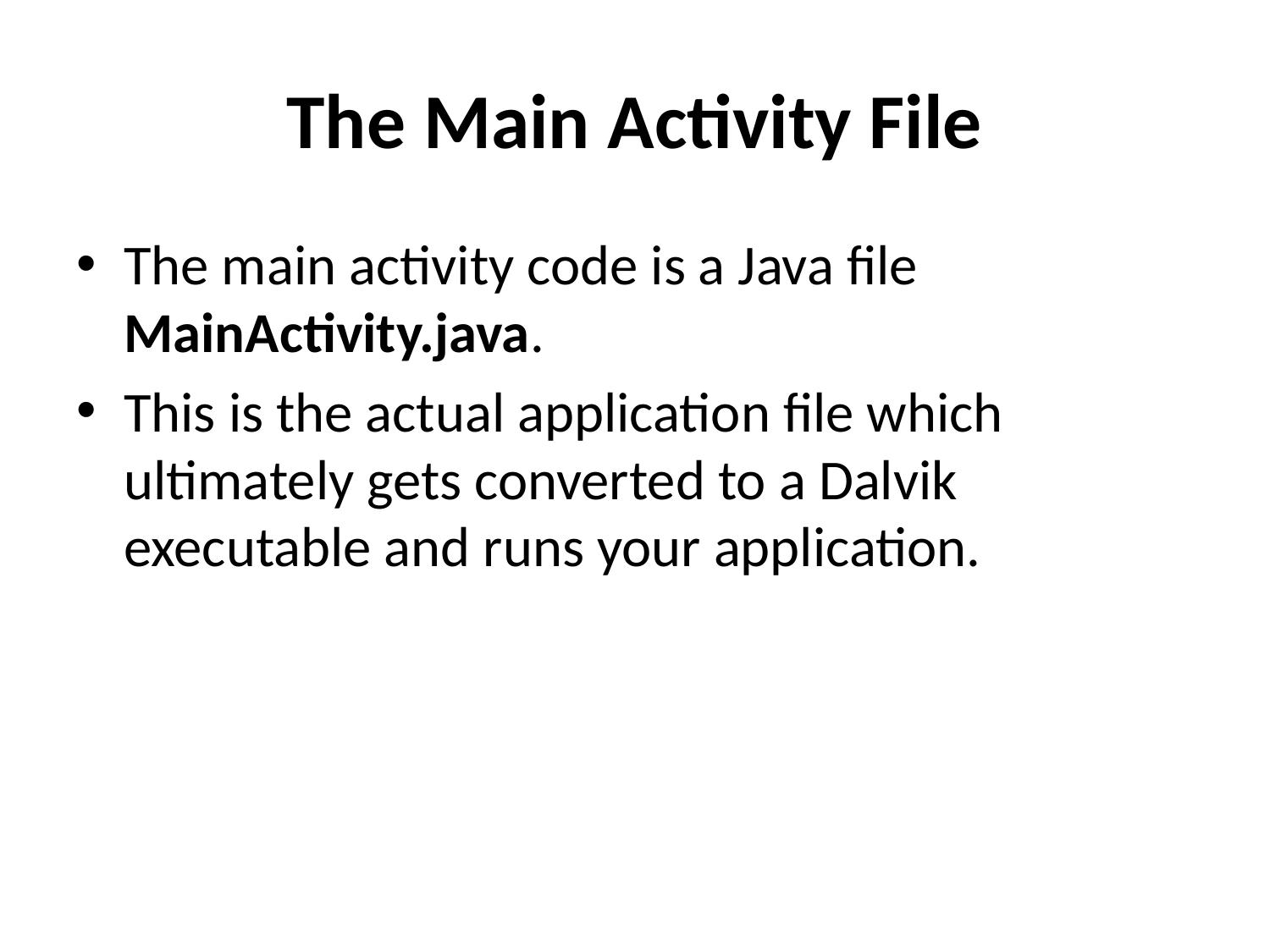

# The Main Activity File
The main activity code is a Java file MainActivity.java.
This is the actual application file which ultimately gets converted to a Dalvik executable and runs your application.